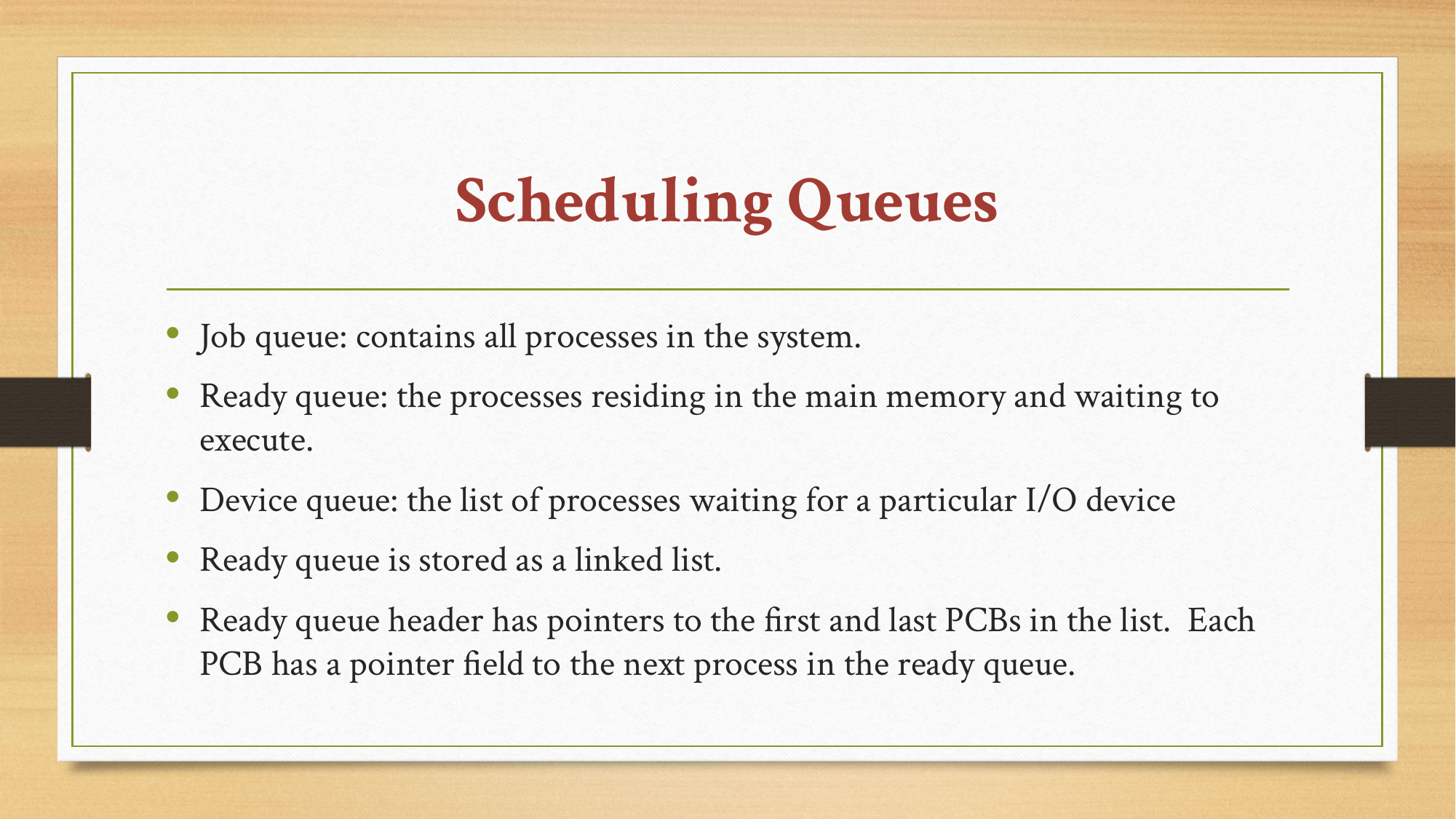

# Scheduling Queues
Job queue: contains all processes in the system.
Ready queue: the processes residing in the main memory and waiting to execute.
Device queue: the list of processes waiting for a particular I/O device
Ready queue is stored as a linked list.
Ready queue header has pointers to the first and last PCBs in the list.  Each PCB has a pointer field to the next process in the ready queue.